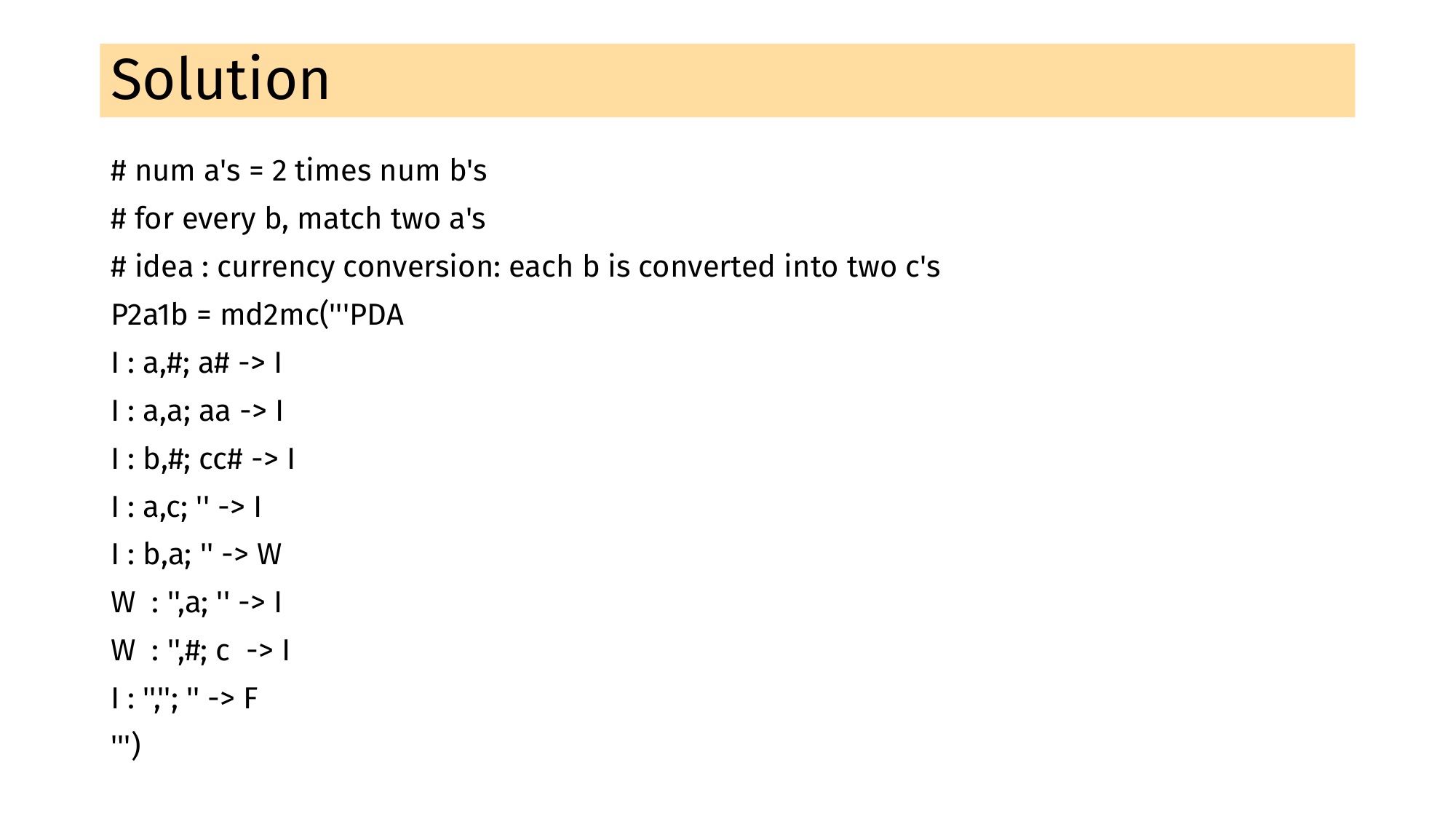

# Solution
# num a's = 2 times num b's
# for every b, match two a's
# idea : currency conversion: each b is converted into two c's
P2a1b = md2mc('''PDA
I : a,#; a# -> I
I : a,a; aa -> I
I : b,#; cc# -> I
I : a,c; '' -> I
I : b,a; '' -> W
W  : '',a; '' -> I
W  : '',#; c  -> I
I : '',''; '' -> F
''')